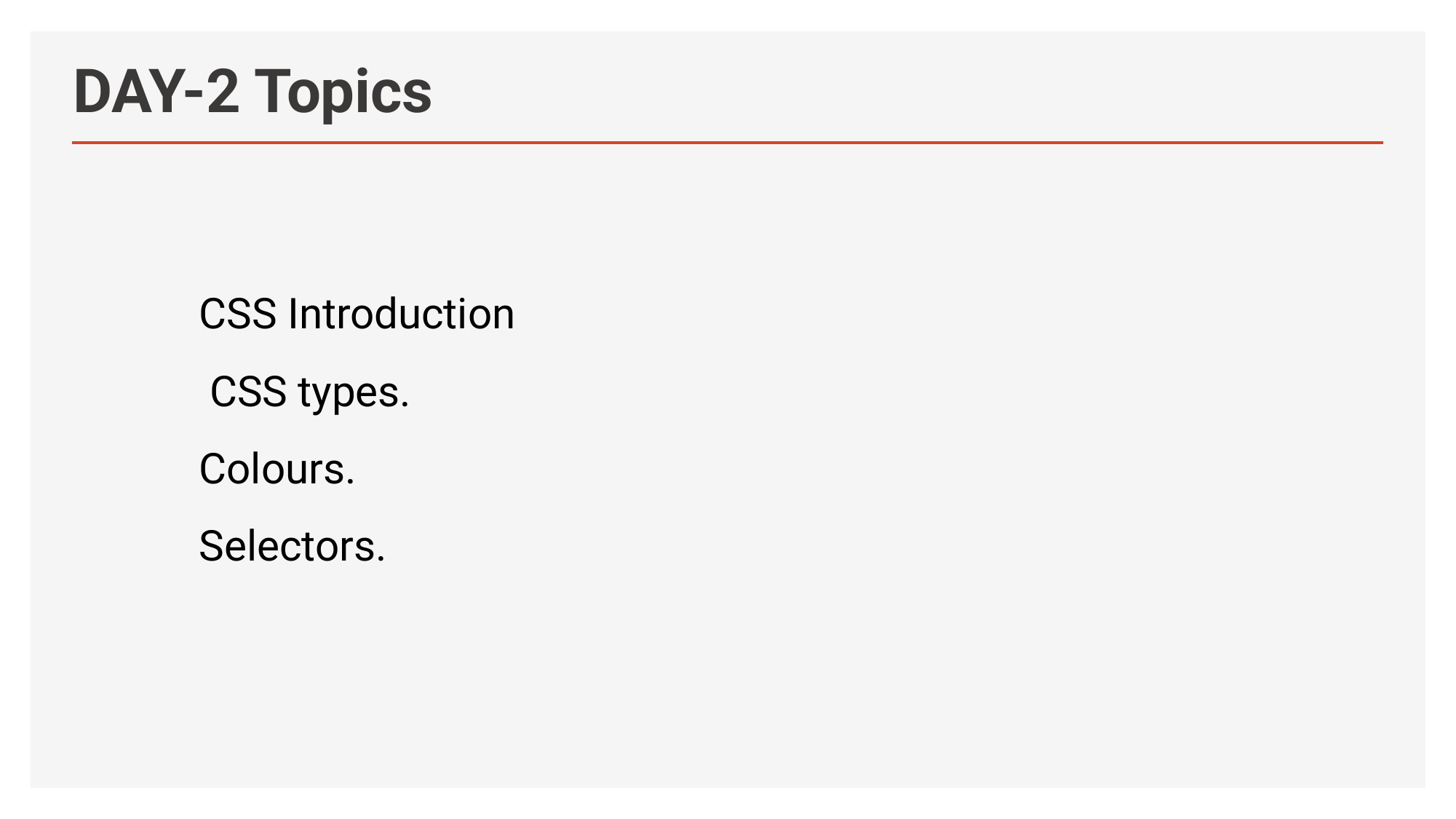

# DAY-2 Topics

          CSS Introduction
           CSS types.
          Colours.
          Selectors.